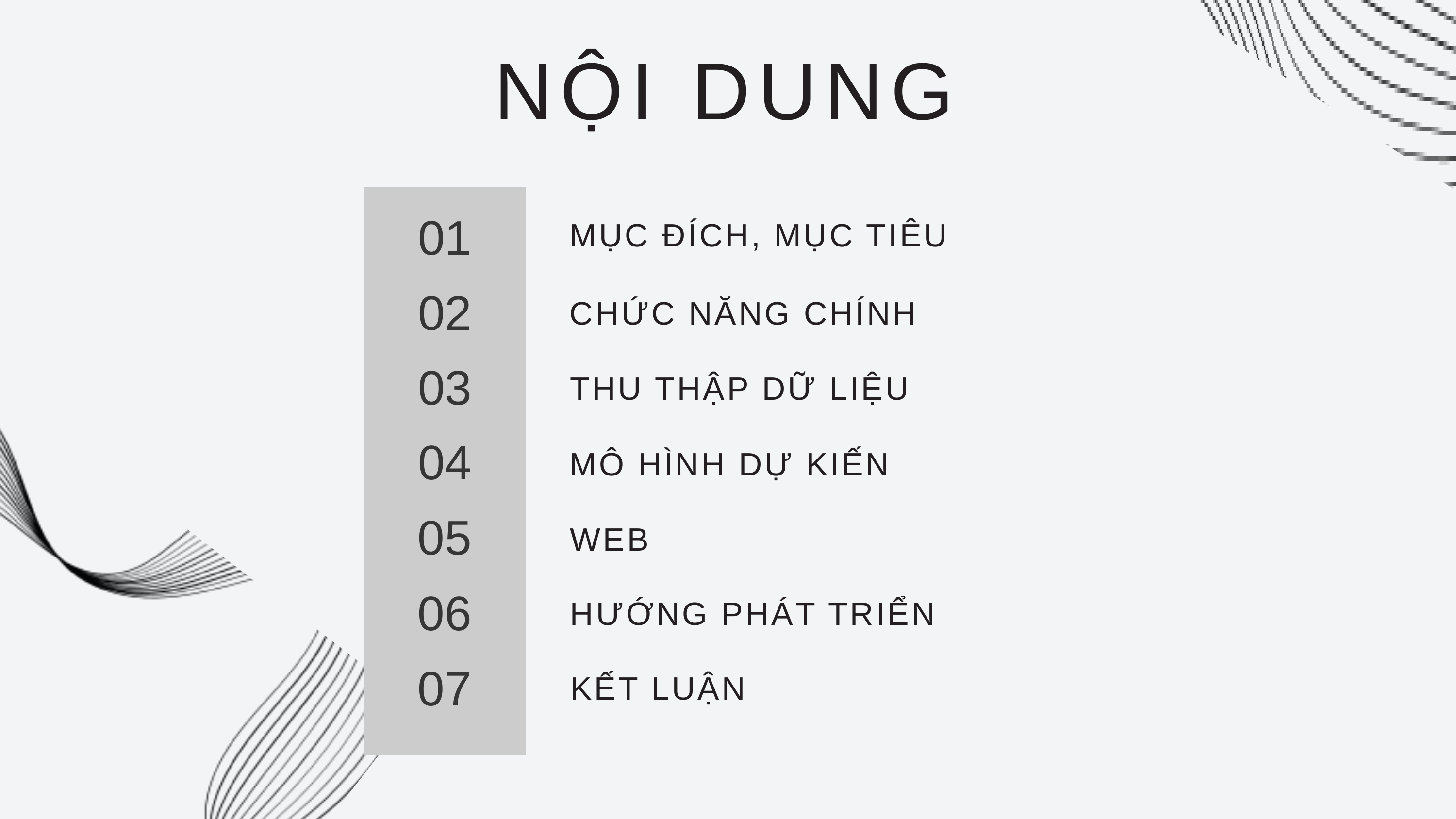

NỘI DUNG

01
MỤC ĐÍCH, MỤC TIÊU
02
CHỨC NĂNG CHÍNH
03
THU THẬP DỮ LIỆU
04

MÔ HÌNH DỰ KIẾN
05
WEB
06
HƯỚNG PHÁT TRIỂN
07
KẾT LUẬN